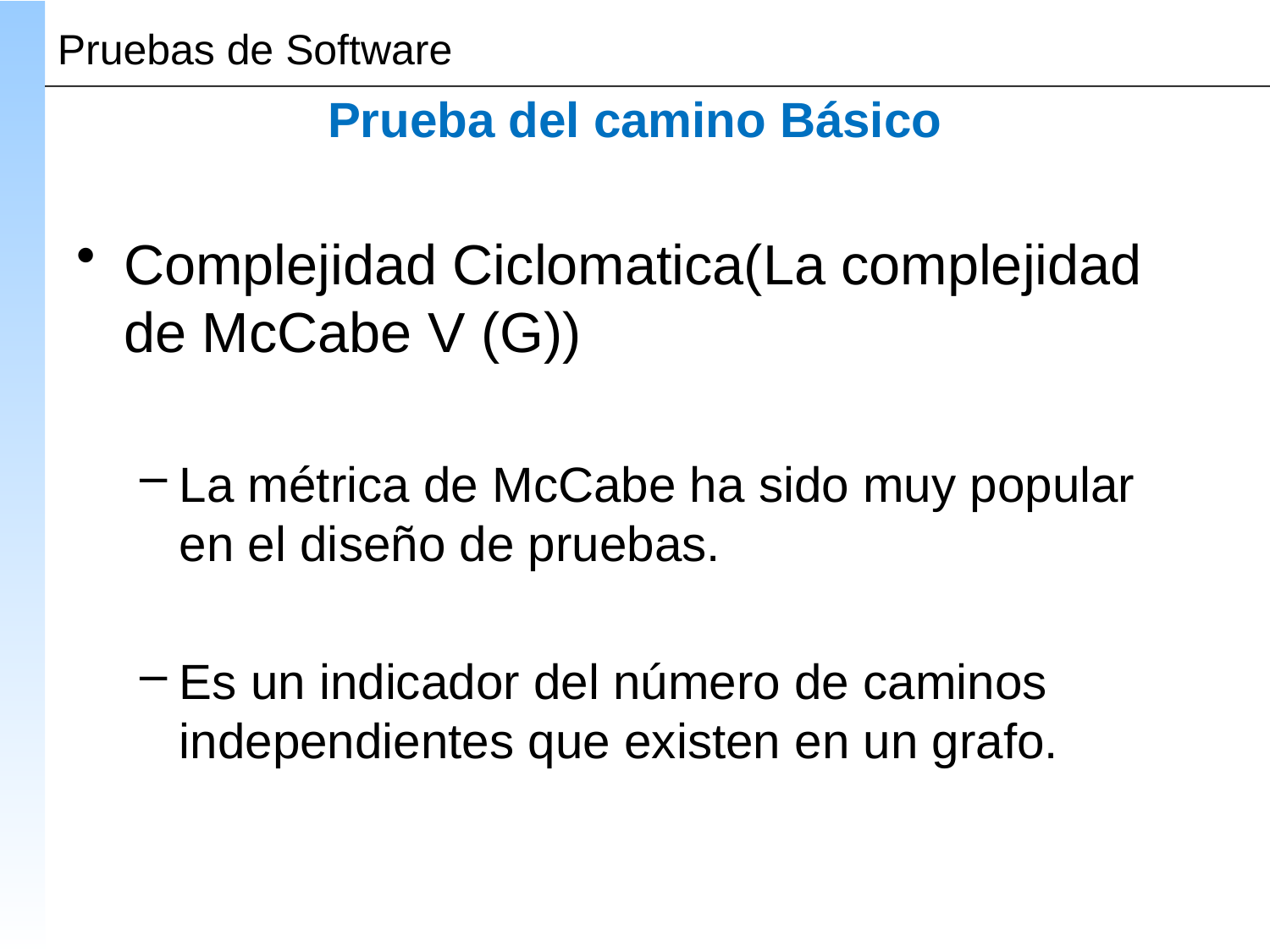

# Prueba del camino Básico
Complejidad Ciclomatica(La complejidad de McCabe V (G))

La métrica de McCabe ha sido muy popular en el diseño de pruebas.

Es un indicador del número de caminos independientes que existen en un grafo.